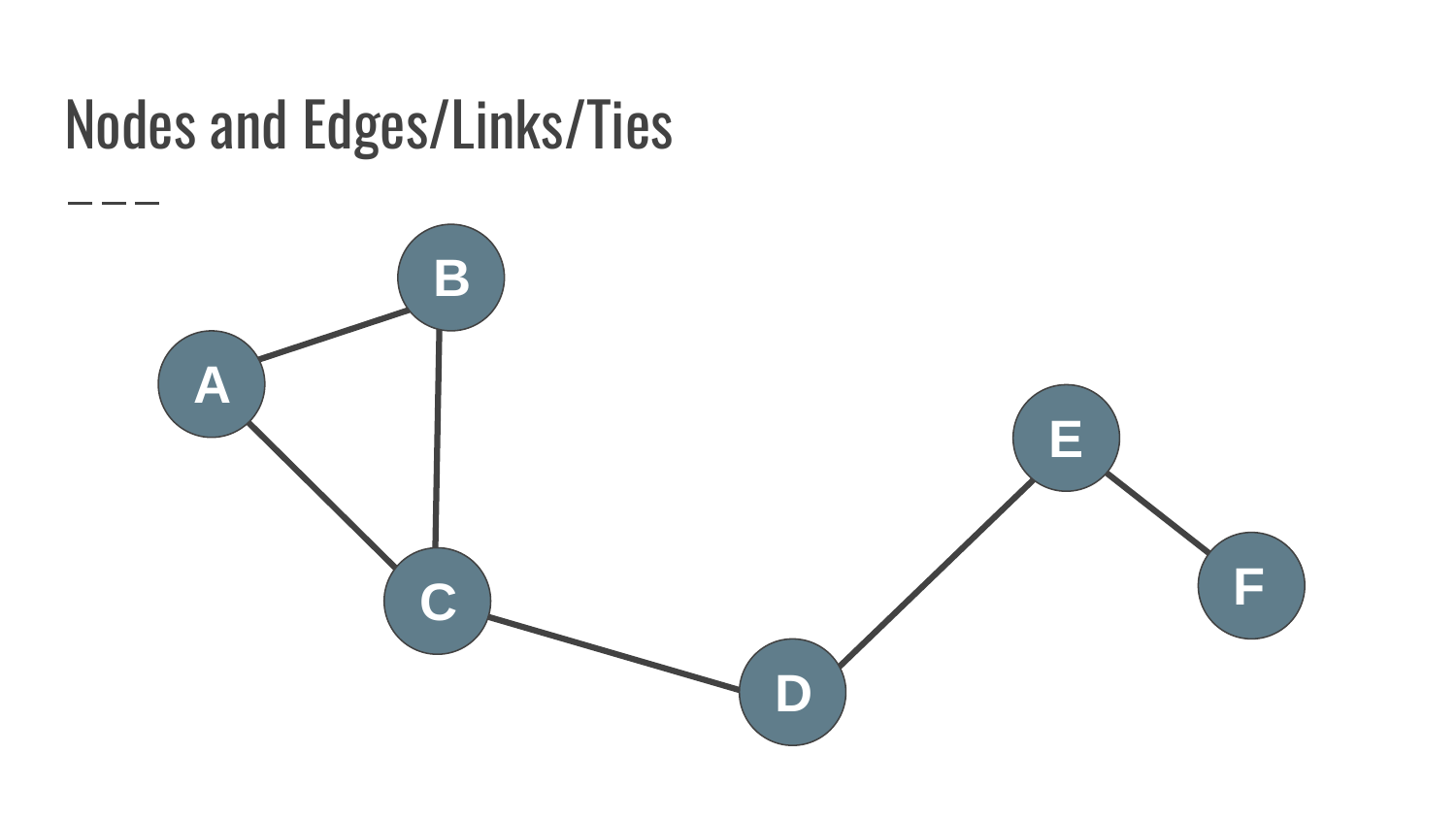

# Nodes and Edges/Links/Ties

B

A

E

F

C

D